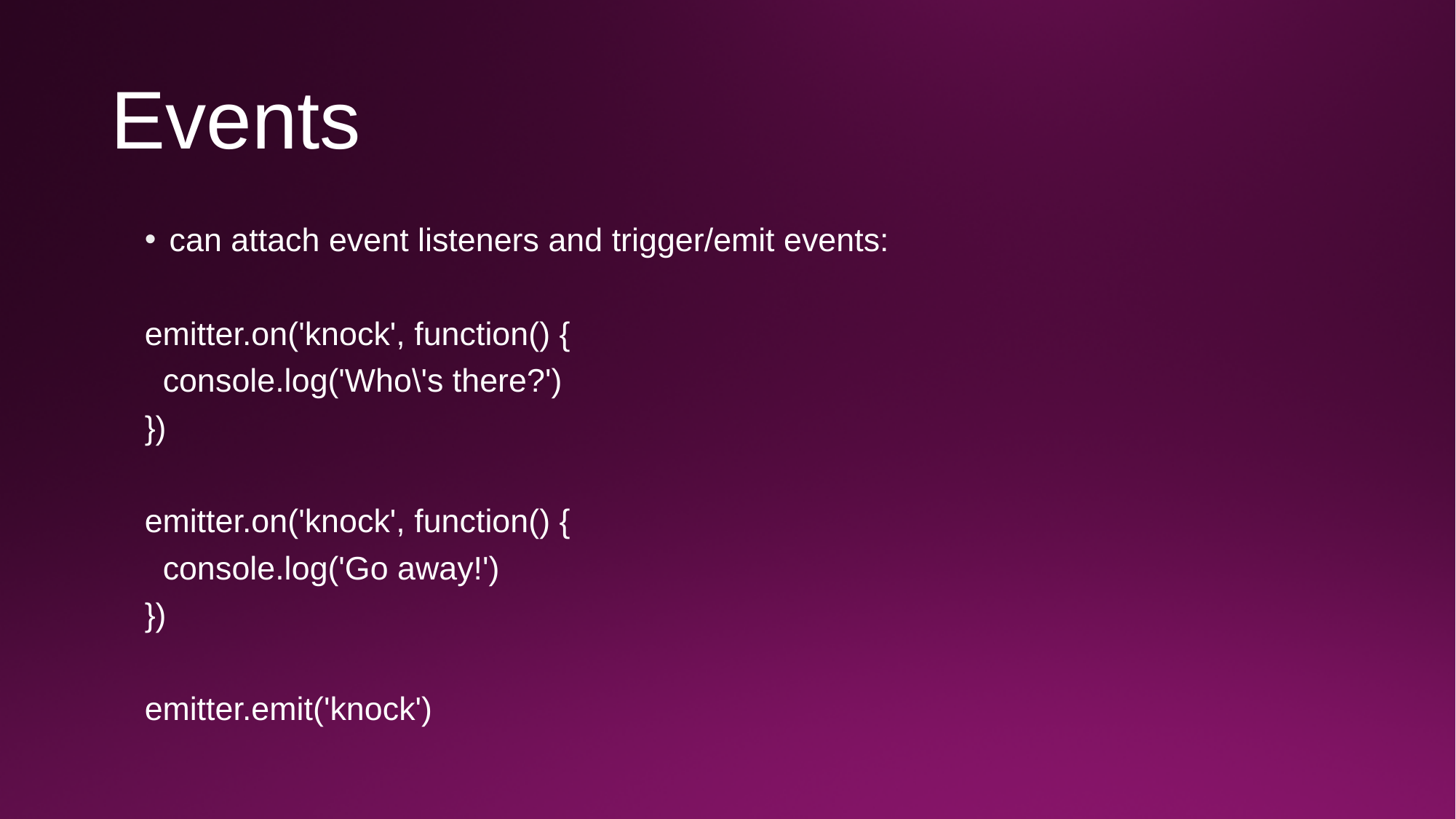

# Events
can attach event listeners and trigger/emit events:

emitter.on('knock', function() {
  console.log('Who\'s there?')
})

emitter.on('knock', function() {
  console.log('Go away!')
})

emitter.emit('knock')